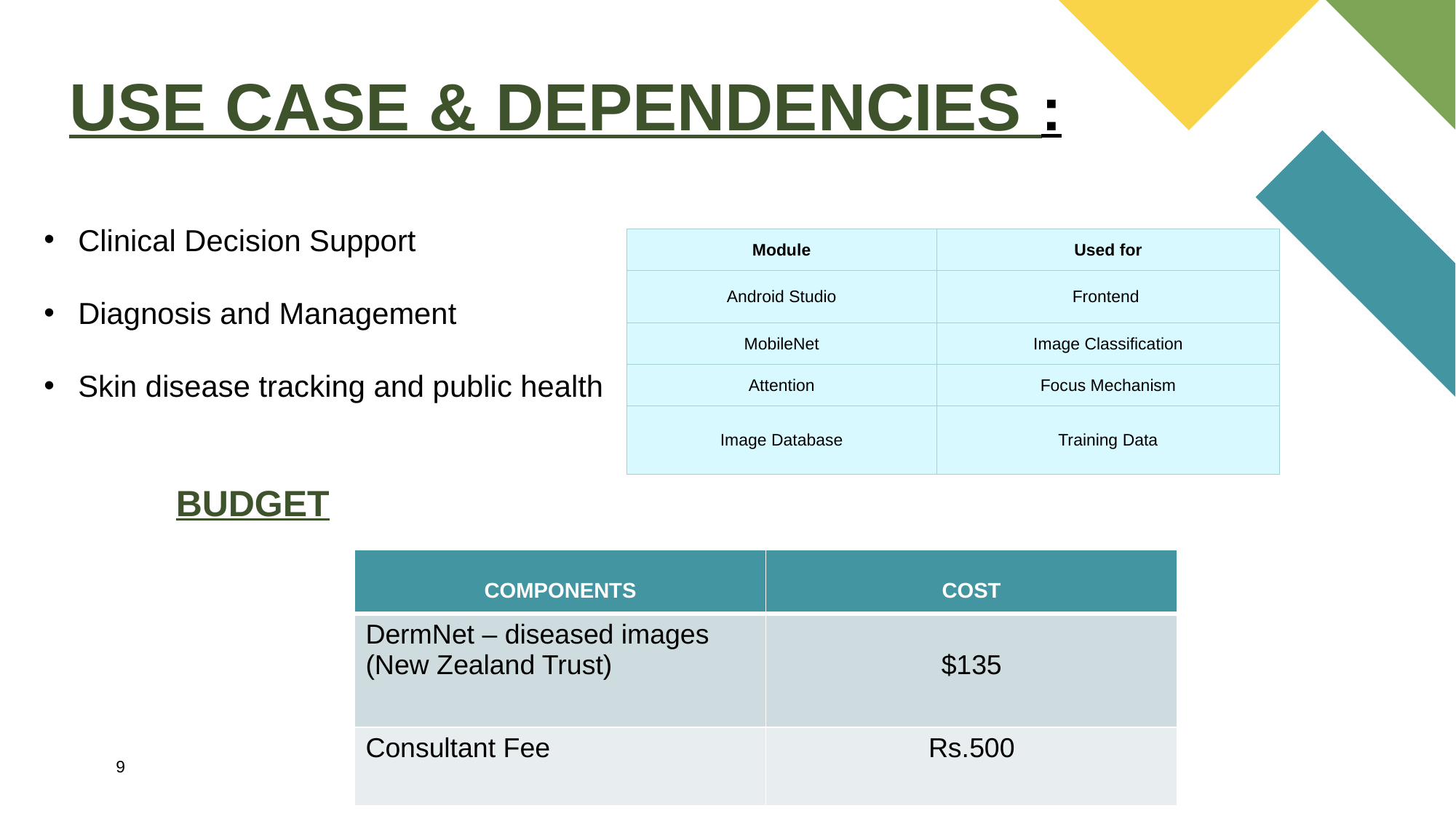

USE CASE & DEPENDENCIES :
Clinical Decision Support
Diagnosis and Management
Skin disease tracking and public health

| Module | Used for |
| --- | --- |
| Android Studio | Frontend |
| MobileNet | Image Classification |
| Attention | Focus Mechanism |
| Image Database | Training Data |
BUDGET
| COMPONENTS | COST |
| --- | --- |
| DermNet – diseased images (New Zealand Trust) | $135 |
| Consultant Fee | Rs.500 |
9